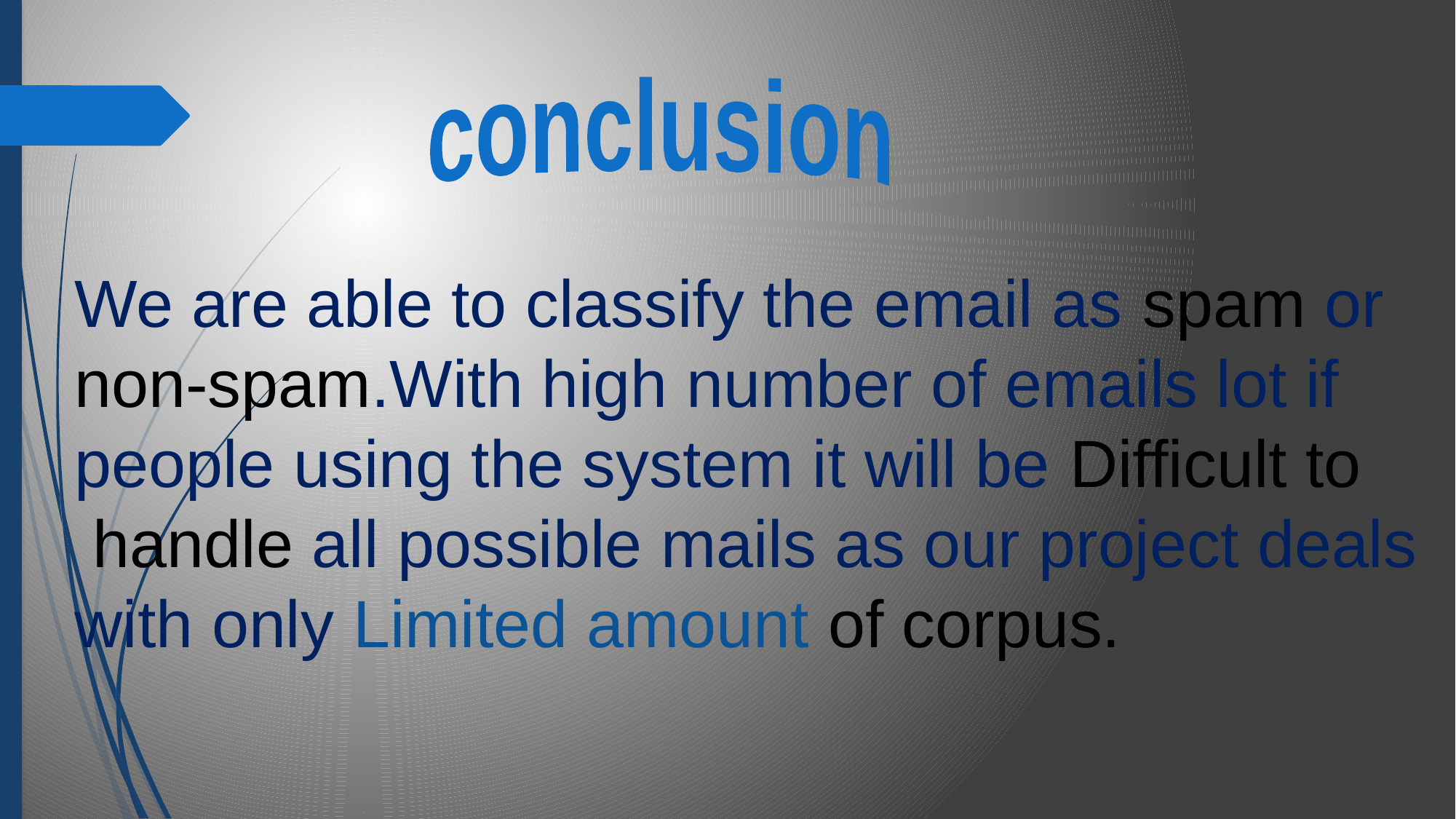

conclusion
We are able to classify the email as spam or
non-spam.With high number of emails lot if
people using the system it will be Difficult to
 handle all possible mails as our project deals
with only Limited amount of corpus.